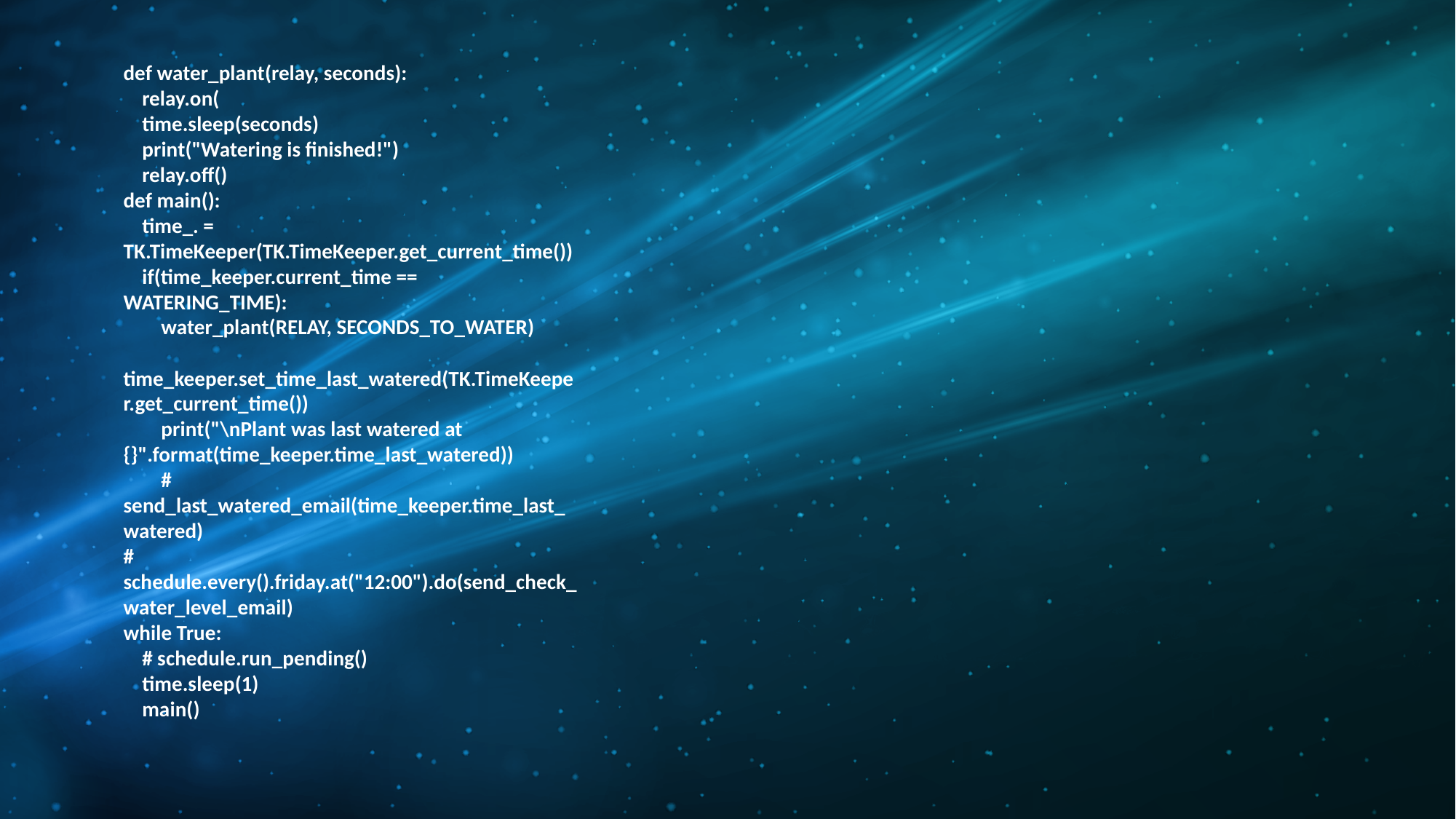

def water_plant(relay, seconds):
    relay.on(
    time.sleep(seconds)
    print("Watering is finished!")
    relay.off()
def main():
    time_. = TK.TimeKeeper(TK.TimeKeeper.get_current_time())
    if(time_keeper.current_time == WATERING_TIME):
        water_plant(RELAY, SECONDS_TO_WATER)
        time_keeper.set_time_last_watered(TK.TimeKeeper.get_current_time())
        print("\nPlant was last watered at {}".format(time_keeper.time_last_watered))
        # send_last_watered_email(time_keeper.time_last_watered)
# schedule.every().friday.at("12:00").do(send_check_water_level_email)
while True:
    # schedule.run_pending()
    time.sleep(1)
    main()